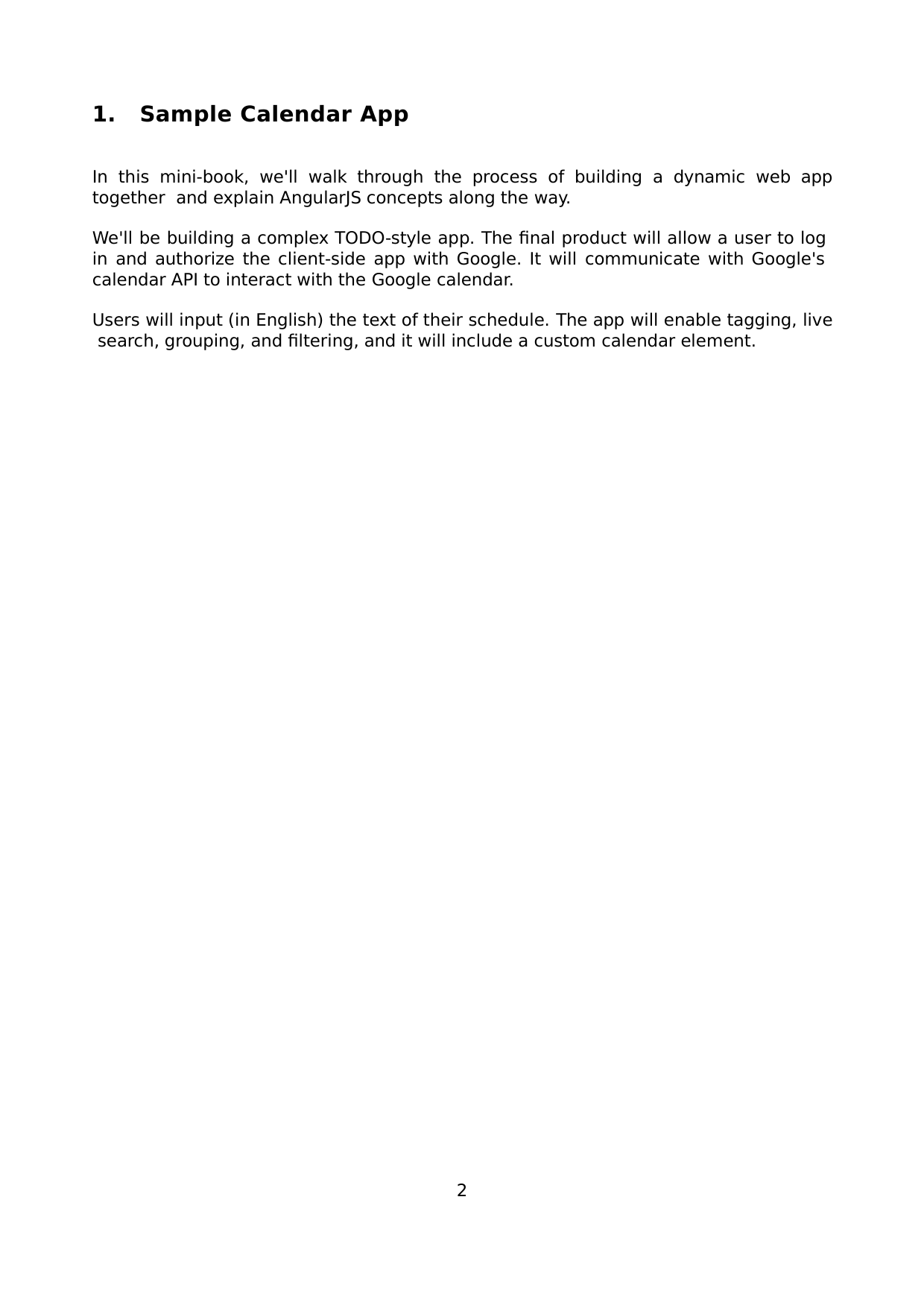

1.   Sample Calendar App

In this mini-book, we'll walk through the process of building a dynamic web app together  and explain AngularJS concepts along the way.

We'll be building a complex TODO-style app. The final product will allow a user to log  in and authorize the client-side app with Google. It will communicate with Google's  calendar API to interact with the Google calendar.

Users will input (in English) the text of their schedule. The app will enable tagging, live  search, grouping, and filtering, and it will include a custom calendar element.

2